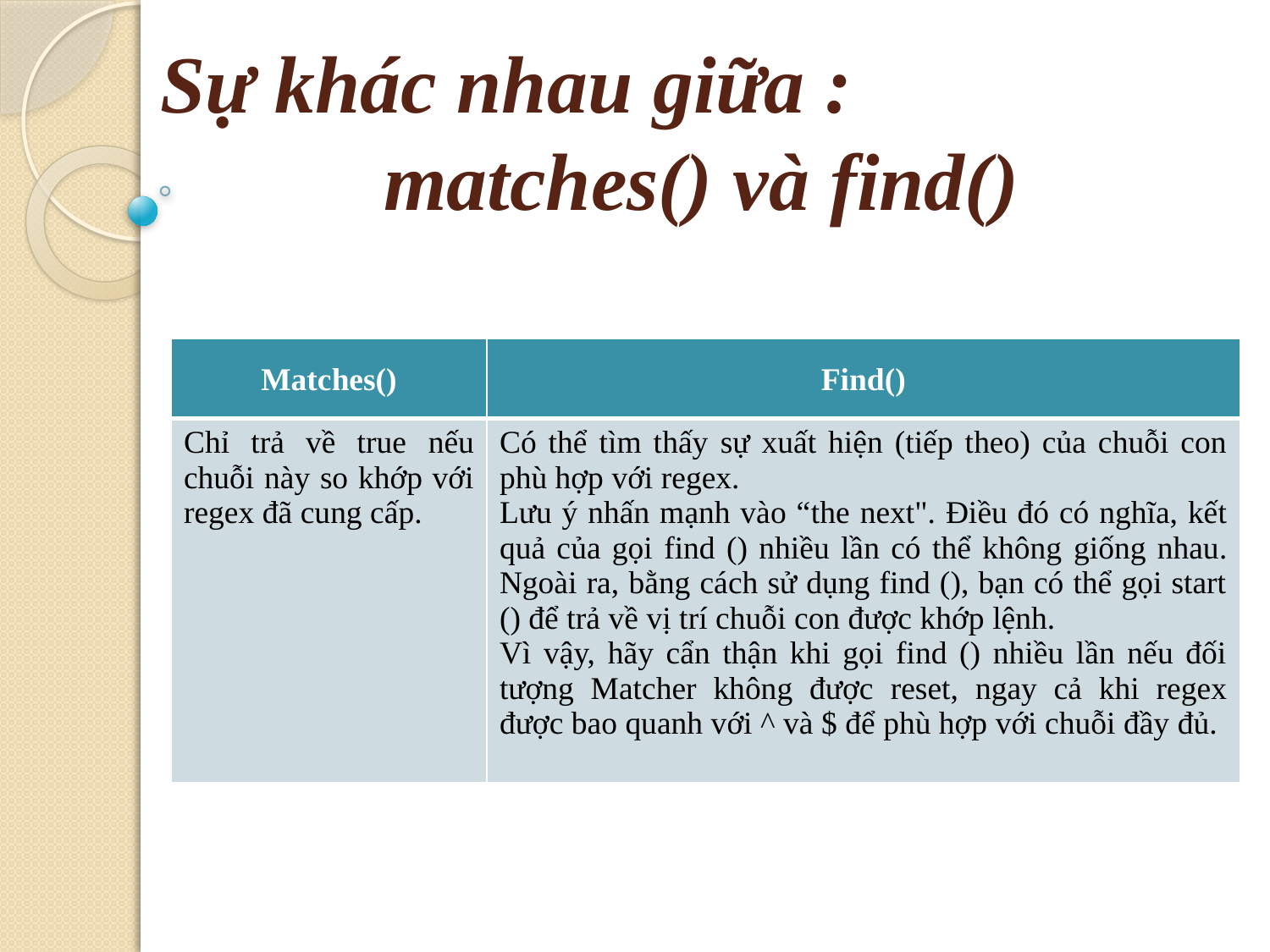

# Sự khác nhau giữa : matches() và find()
| Matches() | Find() |
| --- | --- |
| Chỉ trả về true nếu chuỗi này so khớp với regex đã cung cấp. | Có thể tìm thấy sự xuất hiện (tiếp theo) của chuỗi con phù hợp với regex. Lưu ý nhấn mạnh vào “the next". Điều đó có nghĩa, kết quả của gọi find () nhiều lần có thể không giống nhau. Ngoài ra, bằng cách sử dụng find (), bạn có thể gọi start () để trả về vị trí chuỗi con được khớp lệnh. Vì vậy, hãy cẩn thận khi gọi find () nhiều lần nếu đối tượng Matcher không được reset, ngay cả khi regex được bao quanh với ^ và $ để phù hợp với chuỗi đầy đủ. |